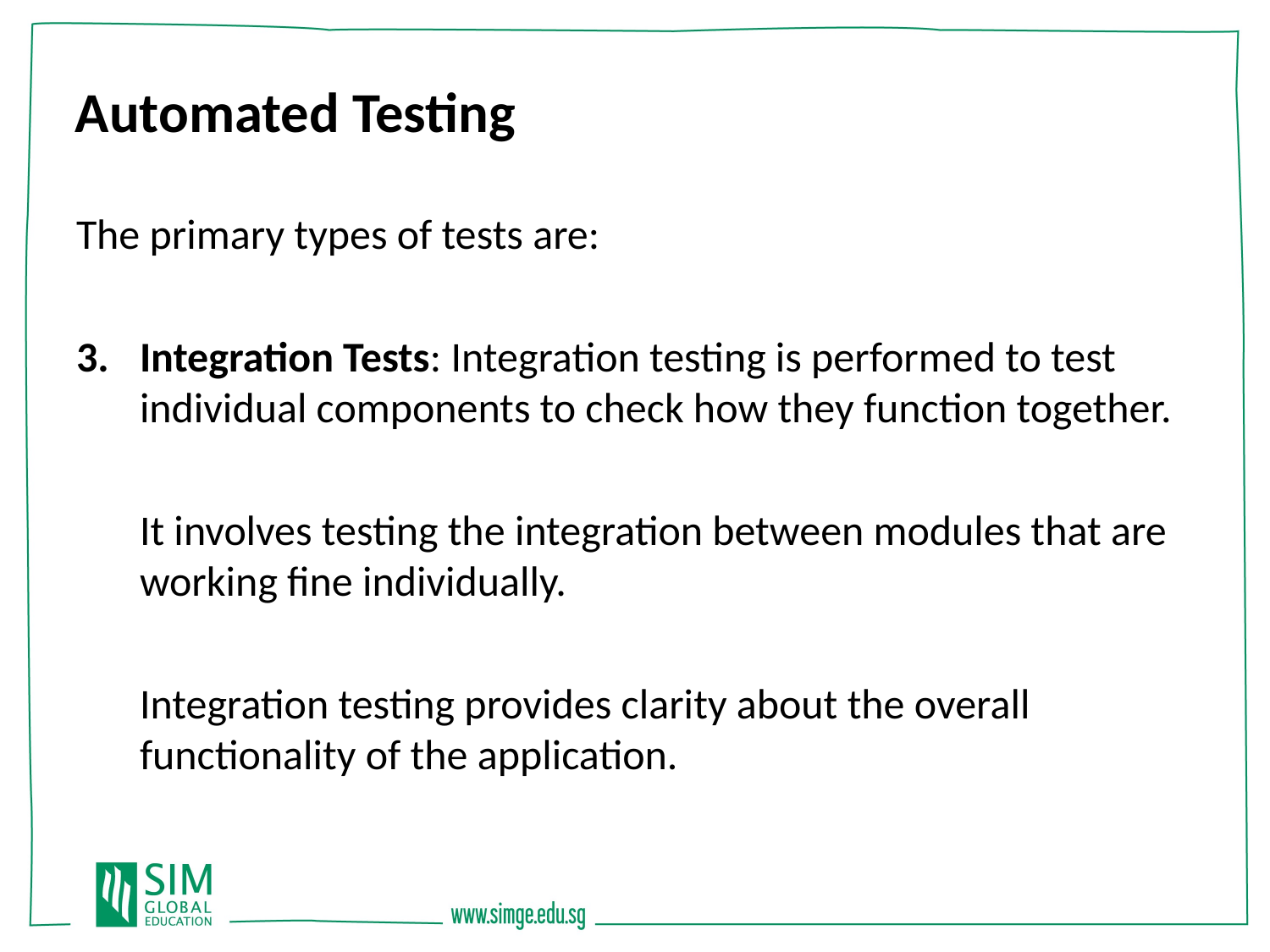

Automated Testing
The primary types of tests are:

Integration Tests: Integration testing is performed to test individual components to check how they function together.

It involves testing the integration between modules that are working fine individually.

Integration testing provides clarity about the overall functionality of the application.